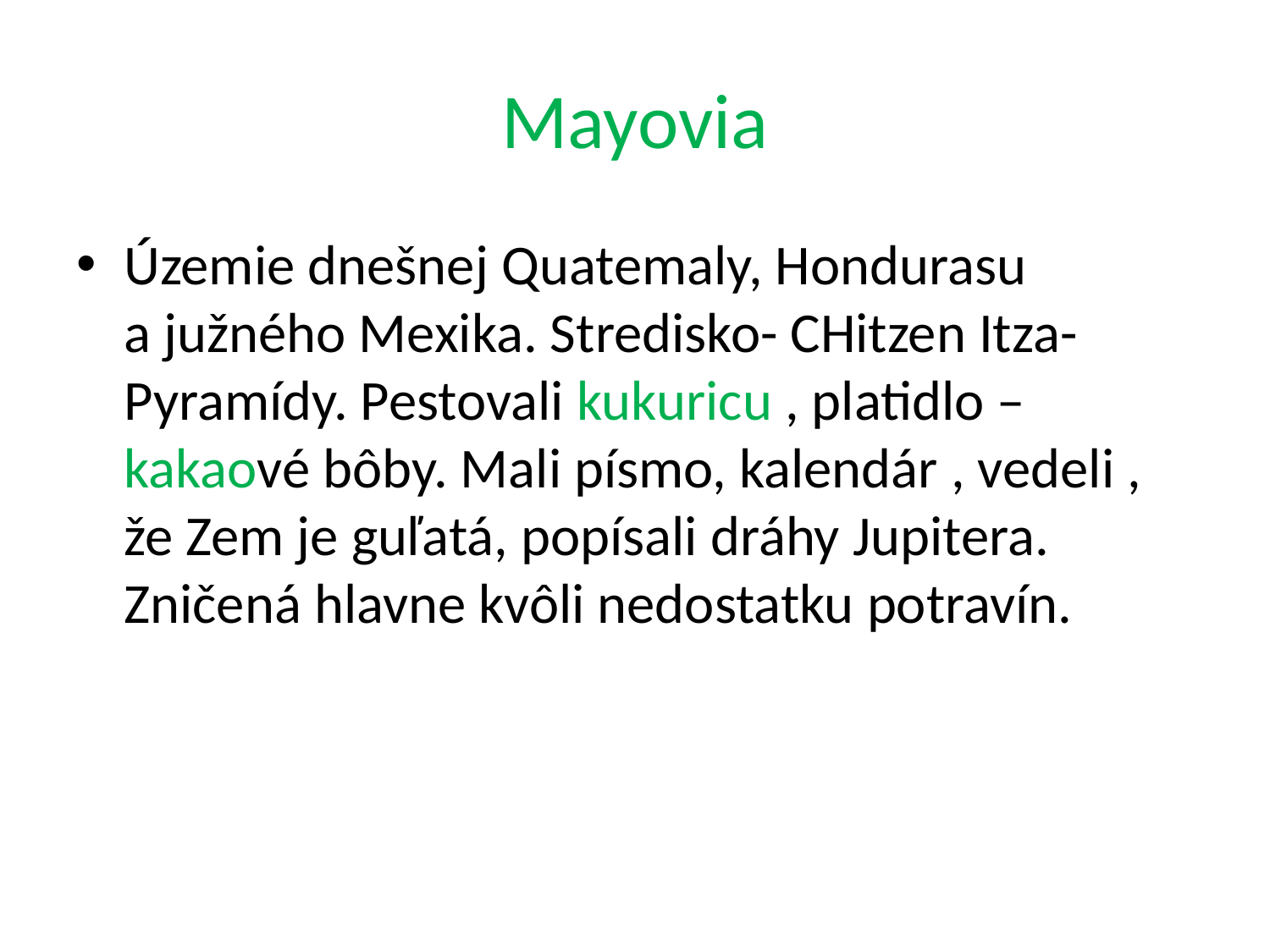

# Mayovia
Územie dnešnej Quatemaly, Hondurasu a južného Mexika. Stredisko- CHitzen Itza- Pyramídy. Pestovali kukuricu , platidlo – kakaové bôby. Mali písmo, kalendár , vedeli , že Zem je guľatá, popísali dráhy Jupitera. Zničená hlavne kvôli nedostatku potravín.